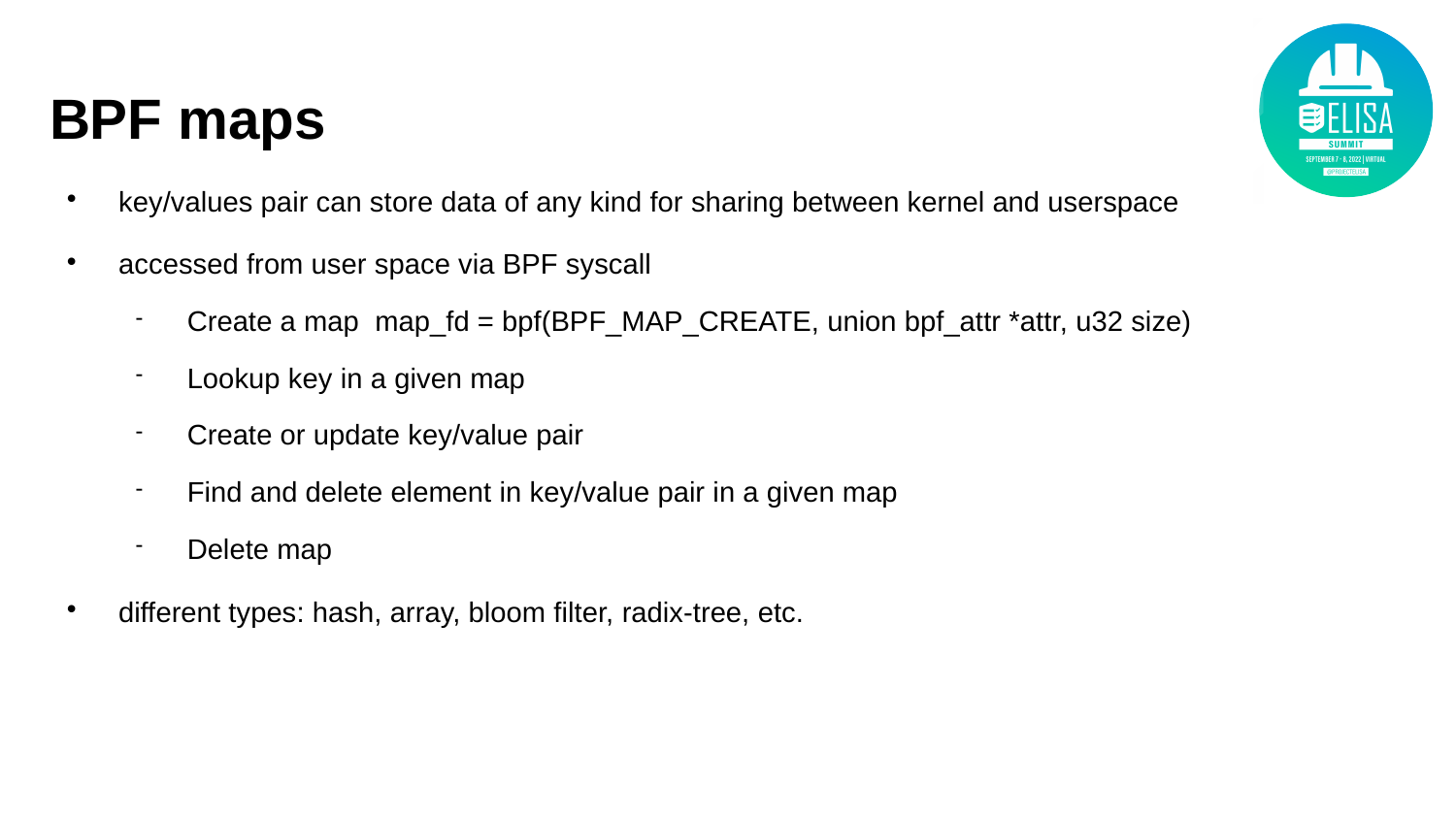

# BPF maps
key/values pair can store data of any kind for sharing between kernel and userspace
accessed from user space via BPF syscall
Create a map  map_fd = bpf(BPF_MAP_CREATE, union bpf_attr *attr, u32 size)
Lookup key in a given map
Create or update key/value pair
Find and delete element in key/value pair in a given map
Delete map
different types: hash, array, bloom filter, radix-tree, etc.